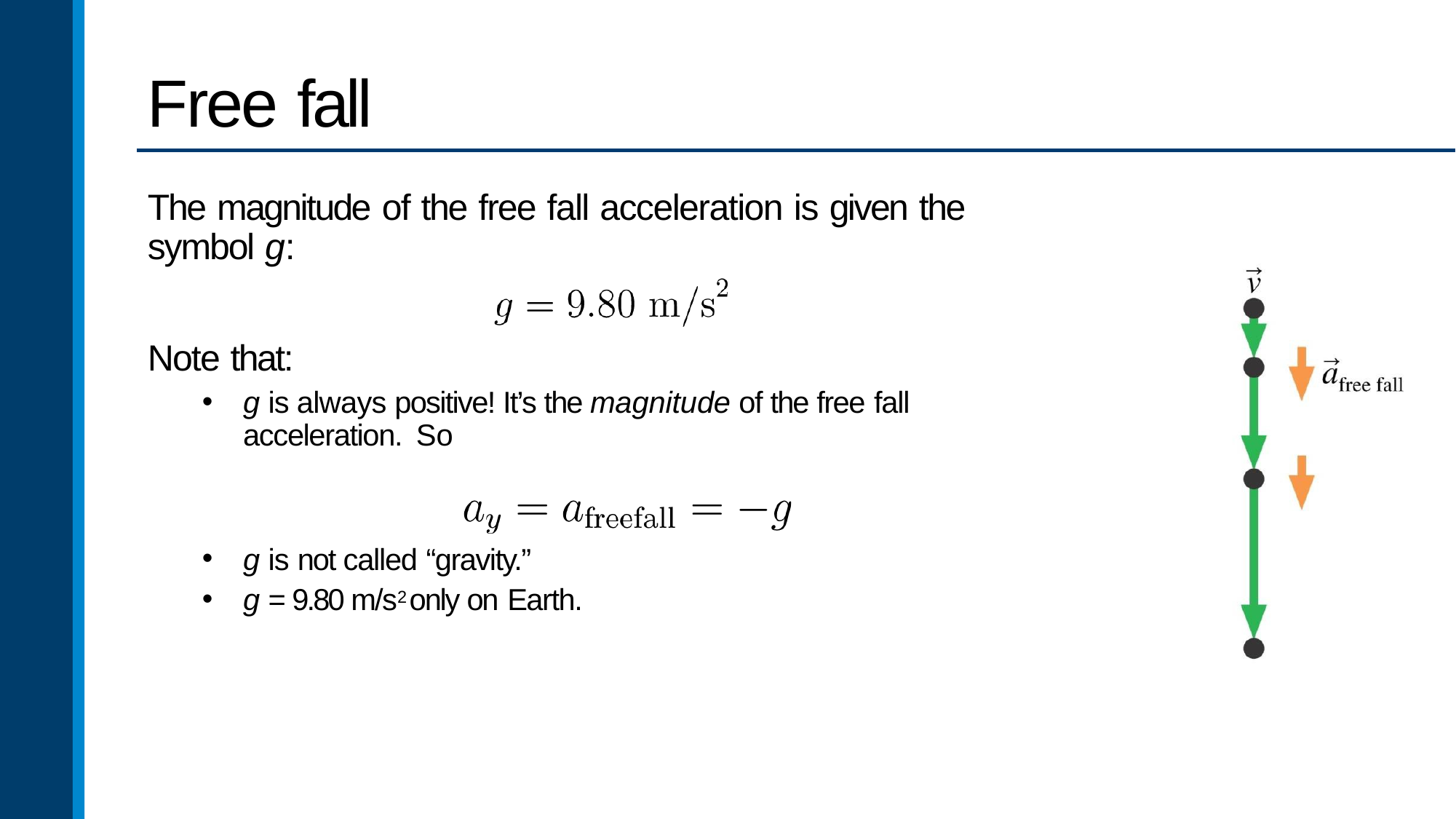

# Free fall
The magnitude of the free fall acceleration is given the  symbol g:

Note that:
g is always positive! It’s the magnitude of the free fall  acceleration. So

g is not called “gravity.”
g = 9.80 m/s2 only on Earth.